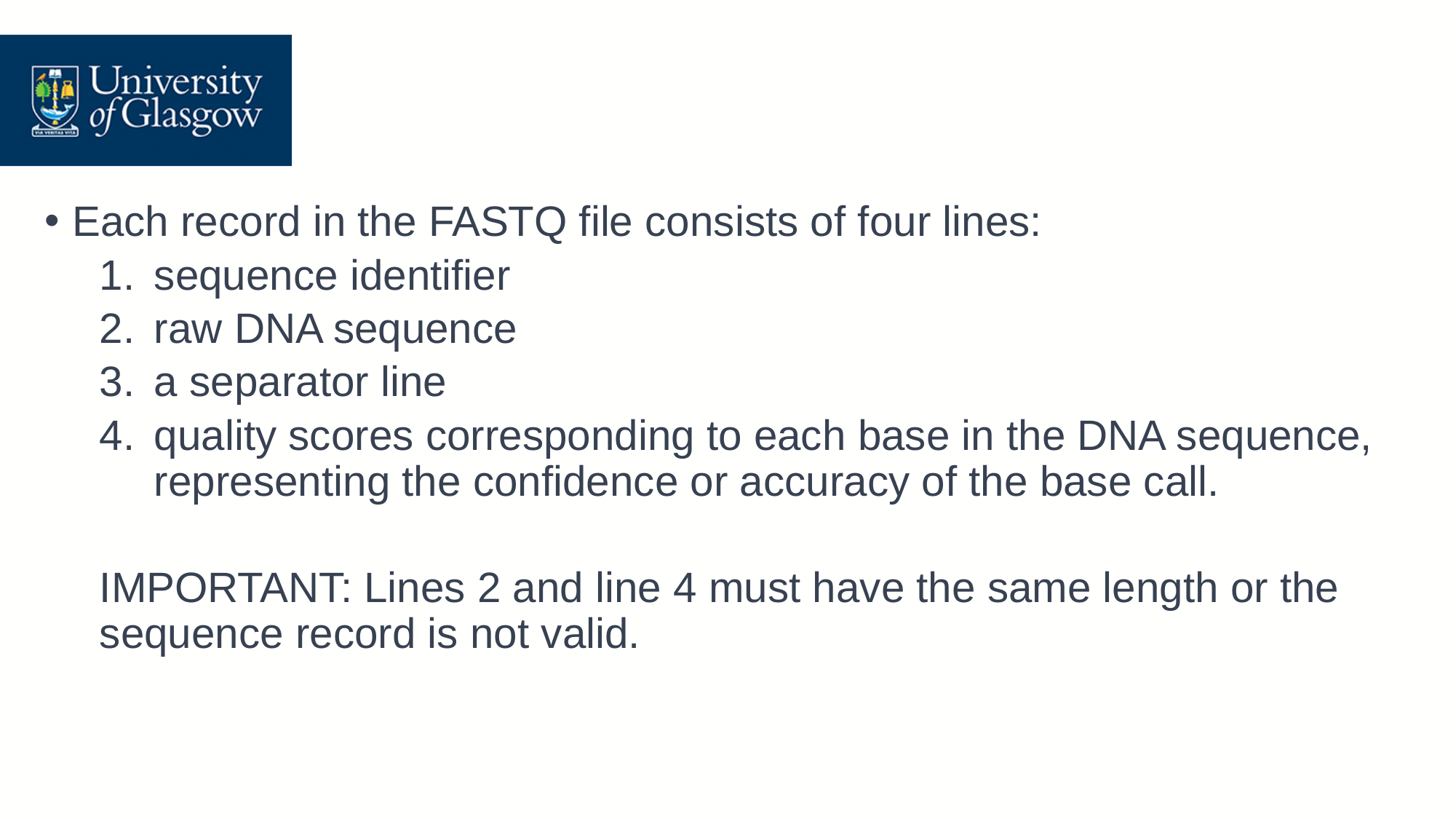

#
Each record in the FASTQ file consists of four lines:
sequence identifier
raw DNA sequence
a separator line
quality scores corresponding to each base in the DNA sequence, representing the confidence or accuracy of the base call.

IMPORTANT: Lines 2 and line 4 must have the same length or the sequence record is not valid.